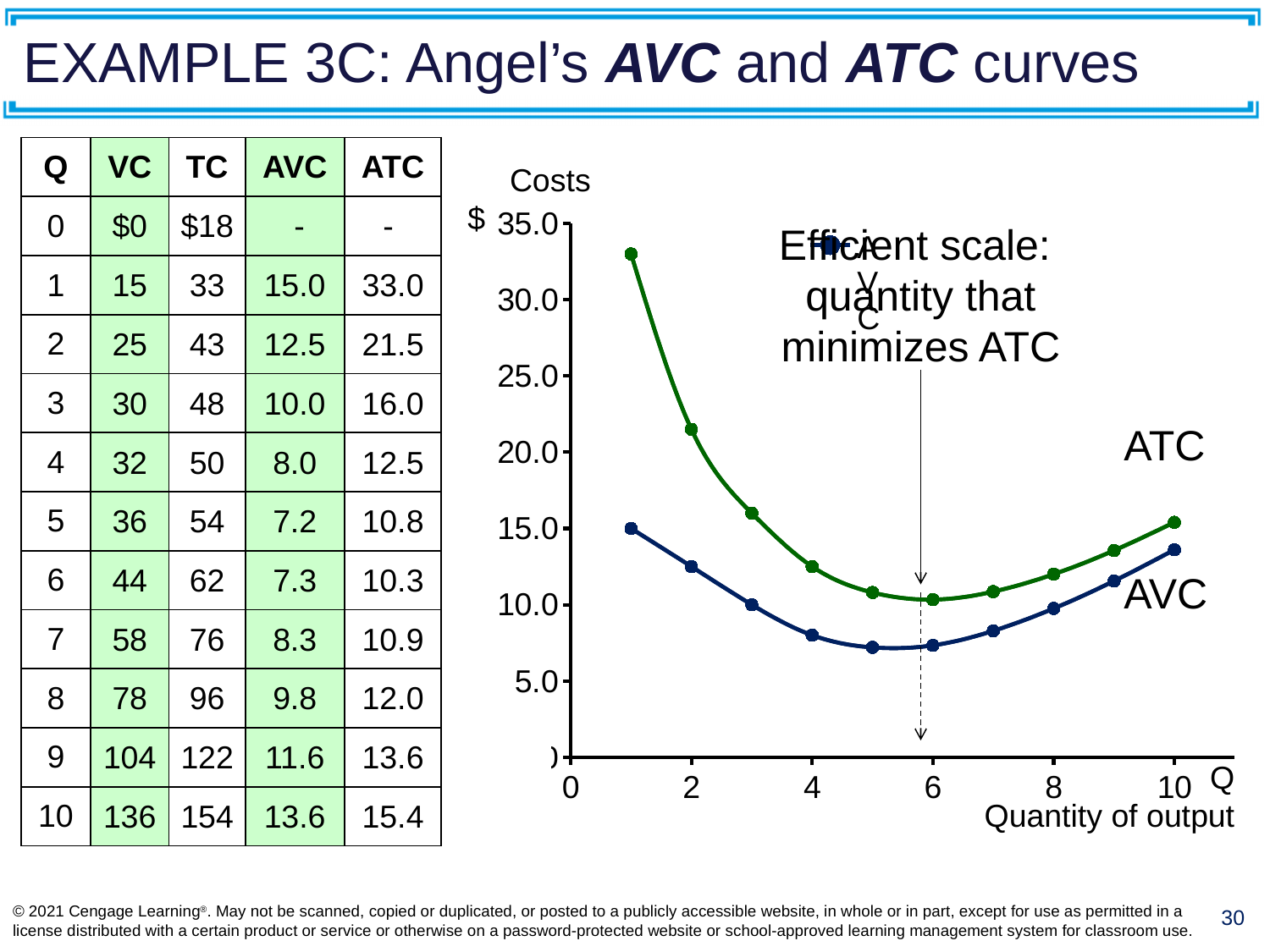

# EXAMPLE 3C: Angel’s AVC and ATC curves
| Q | VC | TC | AVC | ATC |
| --- | --- | --- | --- | --- |
| 0 | $0 | $18 | - | - |
| 1 | 15 | 33 | 15.0 | 33.0 |
| 2 | 25 | 43 | 12.5 | 21.5 |
| 3 | 30 | 48 | 10.0 | 16.0 |
| 4 | 32 | 50 | 8.0 | 12.5 |
| 5 | 36 | 54 | 7.2 | 10.8 |
| 6 | 44 | 62 | 7.3 | 10.3 |
| 7 | 58 | 76 | 8.3 | 10.9 |
| 8 | 78 | 96 | 9.8 | 12.0 |
| 9 | 104 | 122 | 11.6 | 13.6 |
| 10 | 136 | 154 | 13.6 | 15.4 |

### Chart

| Category | AVC | ATC | AVC | ATC |
|---|---|---|---|---|
Costs
$
AVC
Q
Quantity of output
ATC
Efficient scale:
quantity that minimizes ATC

© 2021 Cengage Learning®. May not be scanned, copied or duplicated, or posted to a publicly accessible website, in whole or in part, except for use as permitted in a license distributed with a certain product or service or otherwise on a password-protected website or school-approved learning management system for classroom use.
30